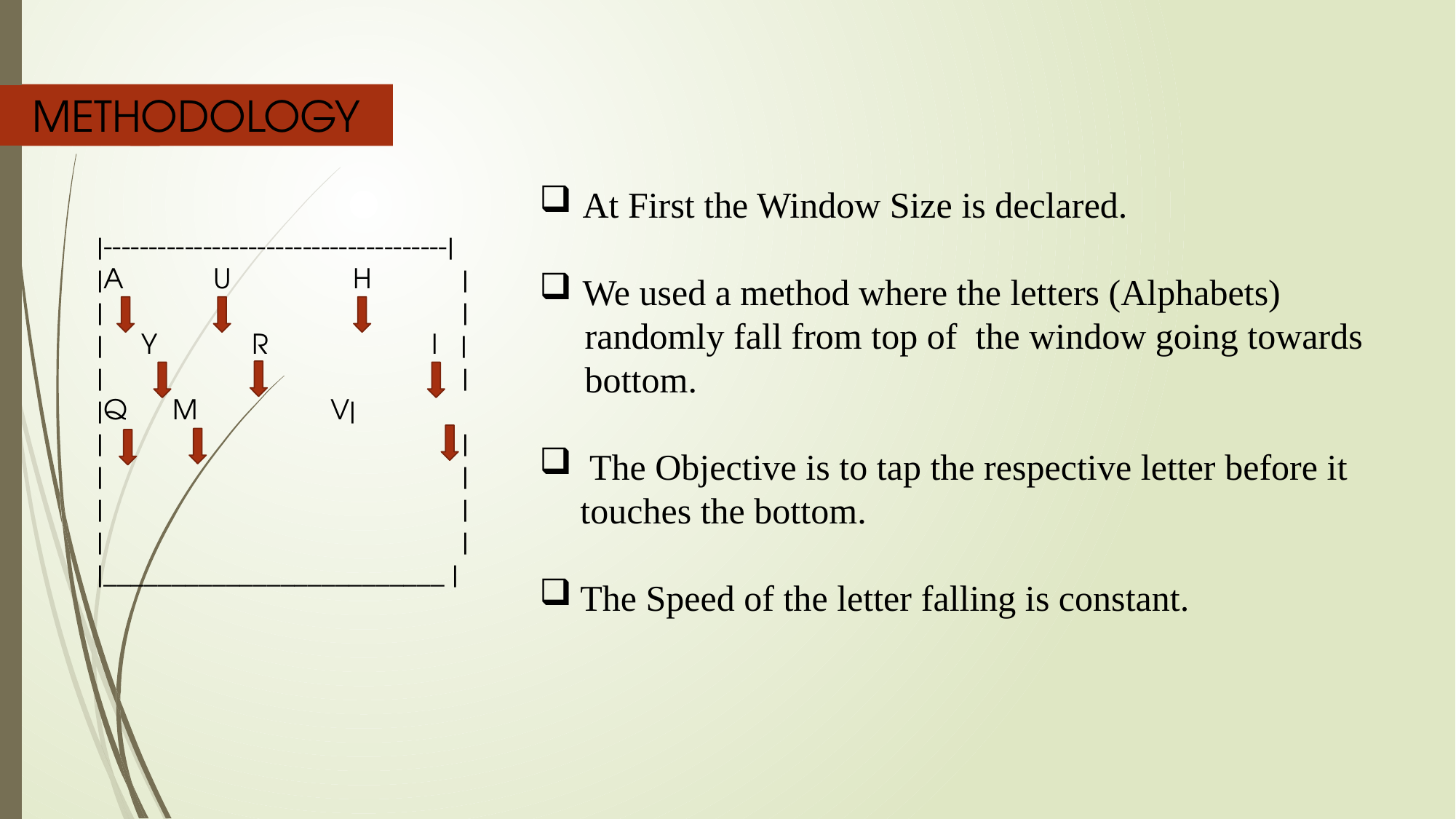

METHODOLOGY
 At First the Window Size is declared.

 We used a method where the letters (Alphabets)
     randomly fall from top of  the window going towards
     bottom.

 The Objective is to tap the respective letter before it touches the bottom.

The Speed of the letter falling is constant.
|--------------------------------------|
|A  	 U	     H	     |
|			     |
|     Y 	      R  		 I   |
|			     |
|Q      M 		  V|
|			     |
|			     |
|			     |
|			     |
|_________________________ |